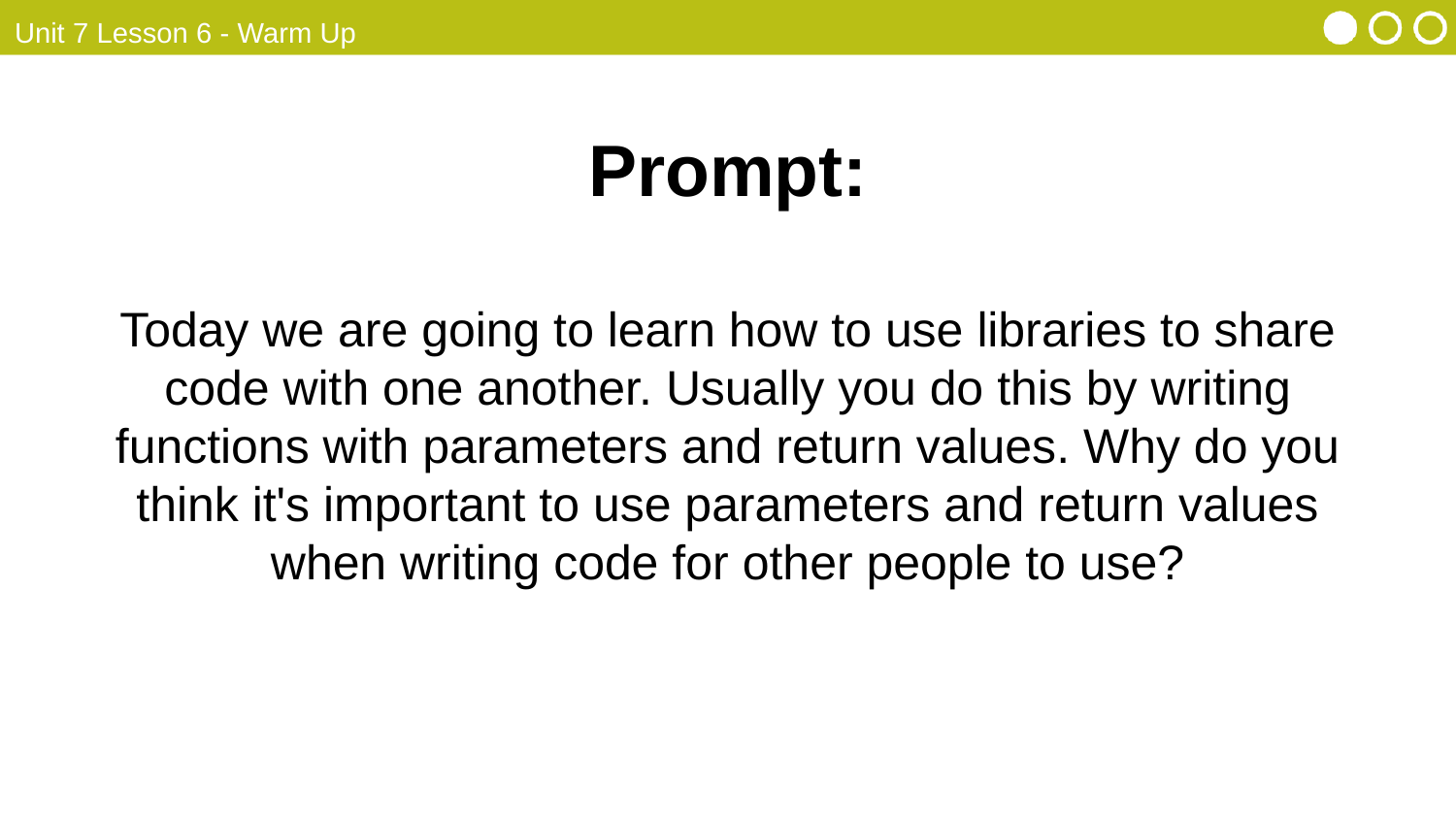

Unit 7 Lesson 6 - Warm Up
Prompt:

Today we are going to learn how to use libraries to share code with one another. Usually you do this by writing functions with parameters and return values. Why do you think it's important to use parameters and return values when writing code for other people to use?